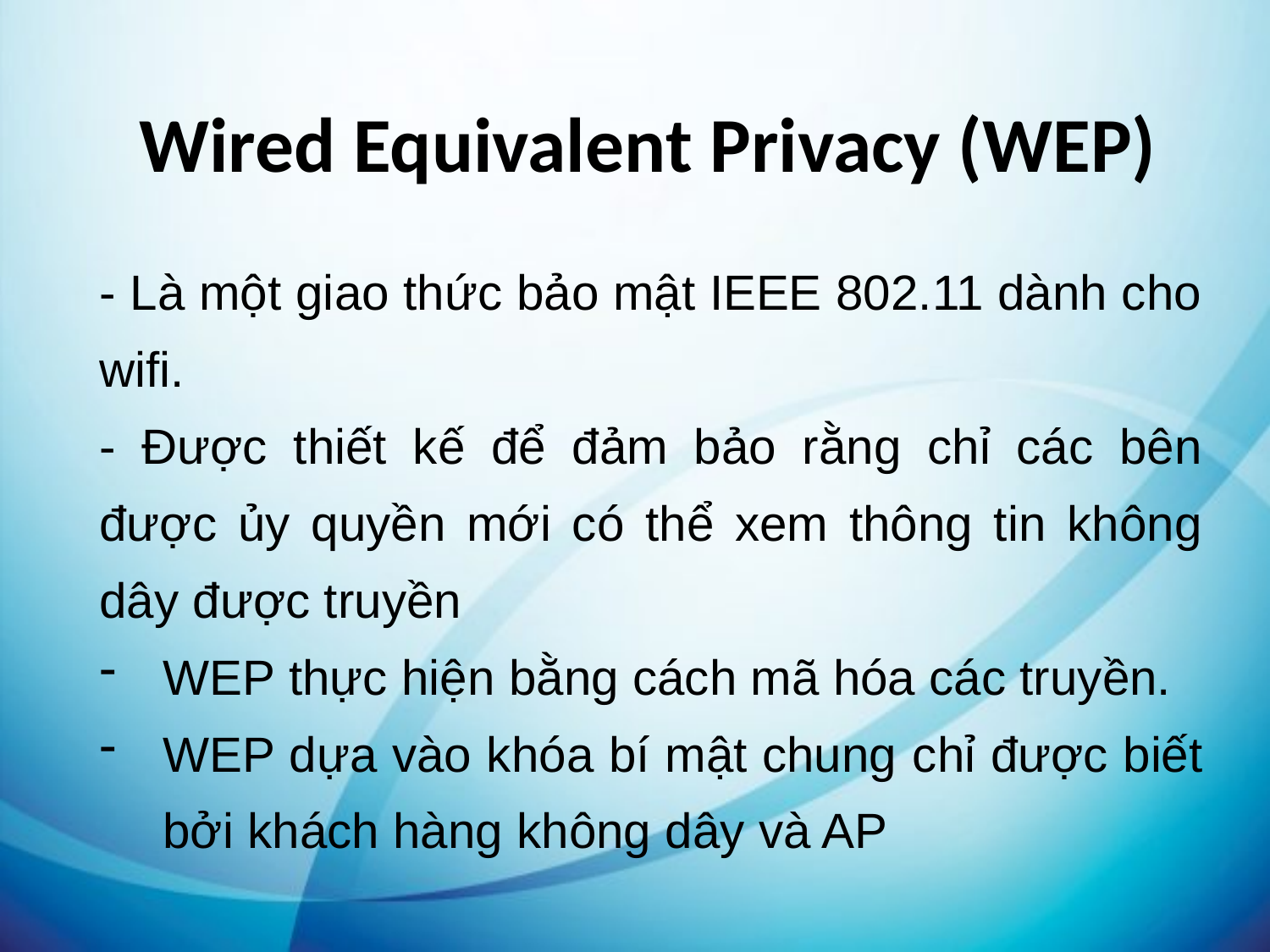

Wired Equivalent Privacy (WEP)
- Là một giao thức bảo mật IEEE 802.11 dành cho wifi.
- Được thiết kế để đảm bảo rằng chỉ các bên được ủy quyền mới có thể xem thông tin không dây được truyền
WEP thực hiện bằng cách mã hóa các truyền.
WEP dựa vào khóa bí mật chung chỉ được biết bởi khách hàng không dây và AP